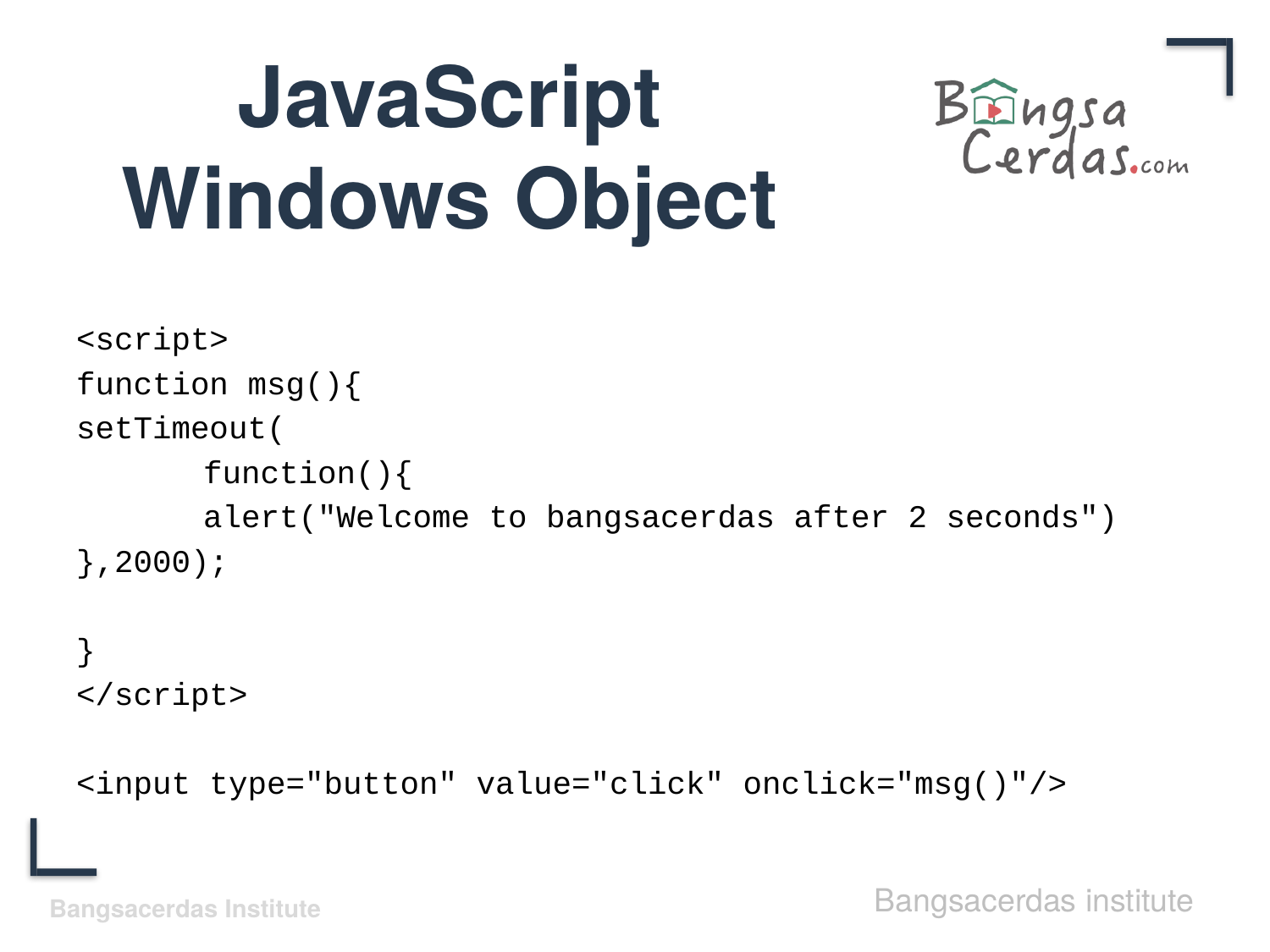

# JavaScript Windows Object
<script>
function msg(){
setTimeout(
	function(){
	alert("Welcome to bangsacerdas after 2 seconds")
},2000);

}
</script>

<input type="button" value="click" onclick="msg()"/>